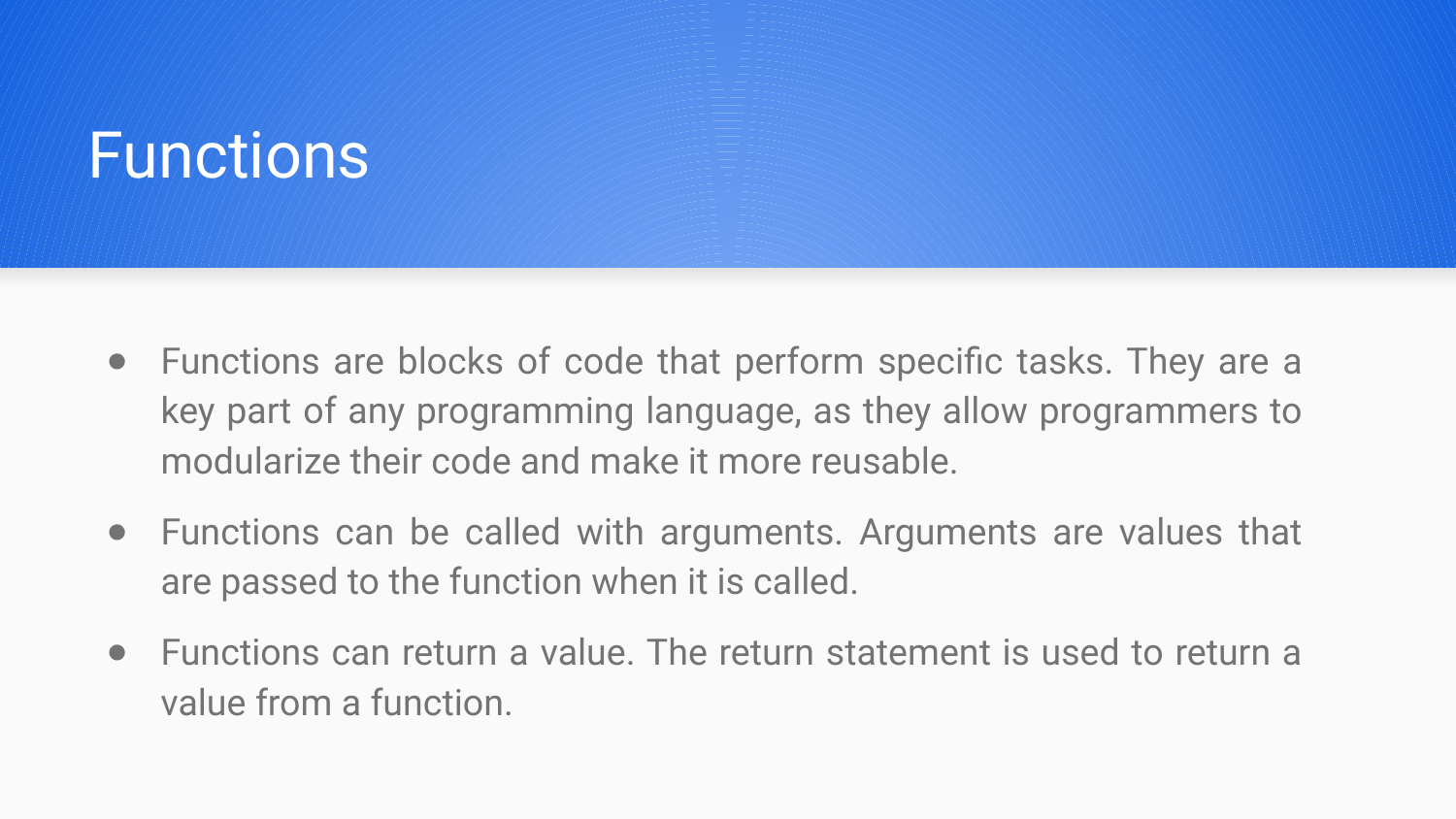

# Functions
Functions are blocks of code that perform specific tasks. They are a key part of any programming language, as they allow programmers to modularize their code and make it more reusable.
Functions can be called with arguments. Arguments are values that are passed to the function when it is called.
Functions can return a value. The return statement is used to return a value from a function.